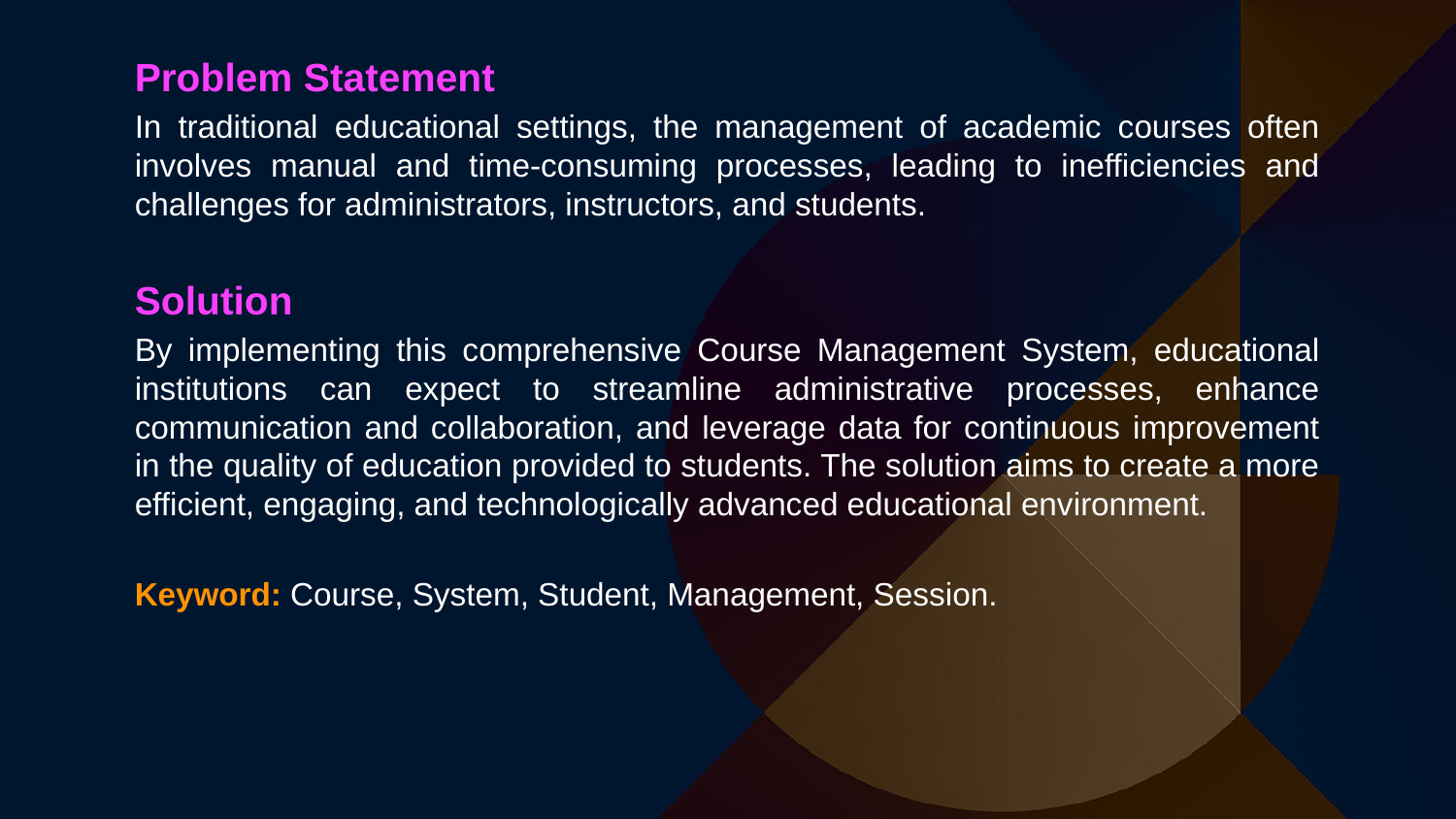

Problem Statement
In traditional educational settings, the management of academic courses often involves manual and time-consuming processes, leading to inefficiencies and challenges for administrators, instructors, and students.

Solution
By implementing this comprehensive Course Management System, educational institutions can expect to streamline administrative processes, enhance communication and collaboration, and leverage data for continuous improvement in the quality of education provided to students. The solution aims to create a more efficient, engaging, and technologically advanced educational environment.

Keyword: Course, System, Student, Management, Session.